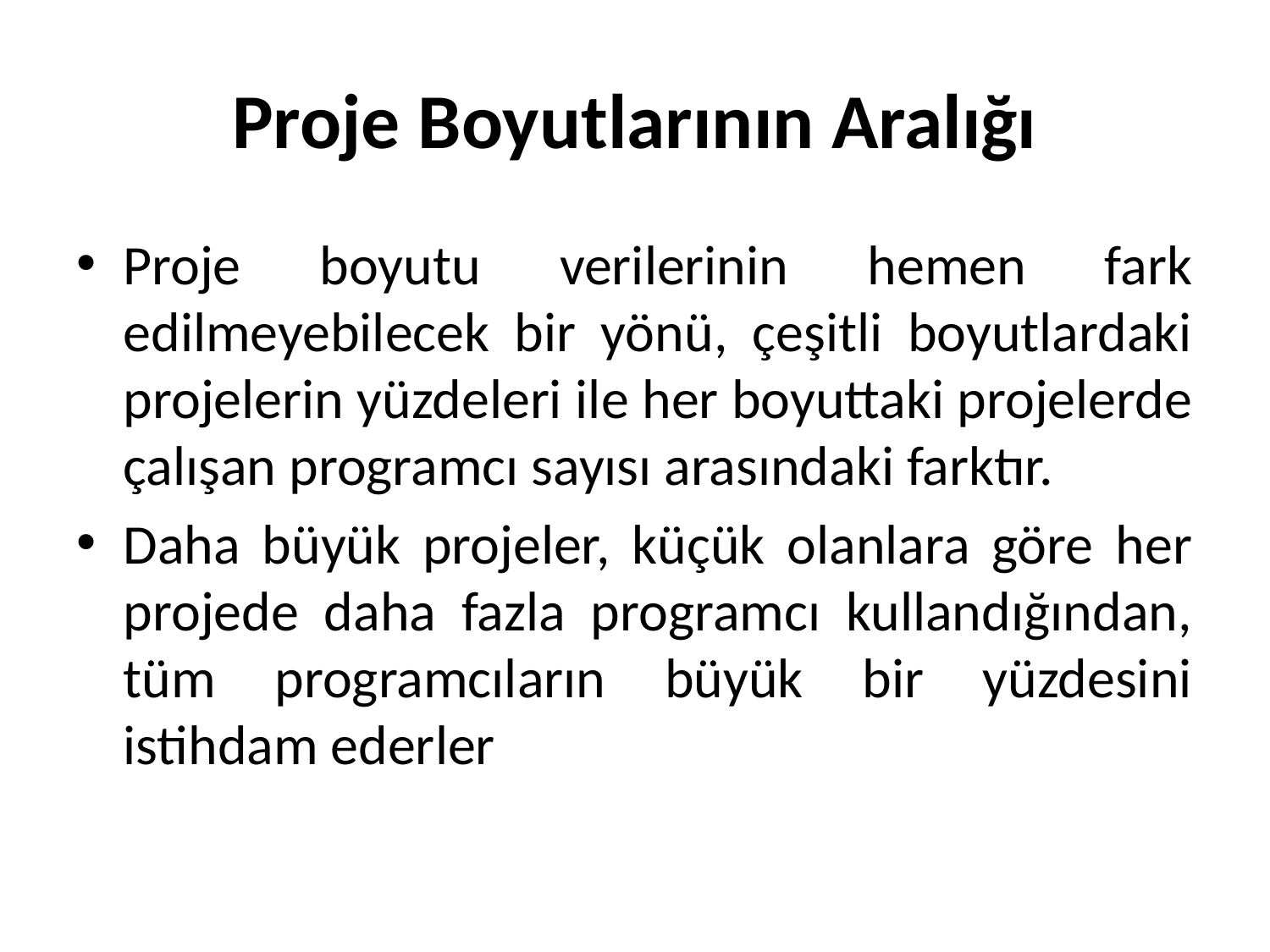

# Proje Boyutlarının Aralığı
Proje boyutu verilerinin hemen fark edilmeyebilecek bir yönü, çeşitli boyutlardaki projelerin yüzdeleri ile her boyuttaki projelerde çalışan programcı sayısı arasındaki farktır.
Daha büyük projeler, küçük olanlara göre her projede daha fazla programcı kullandığından, tüm programcıların büyük bir yüzdesini istihdam ederler